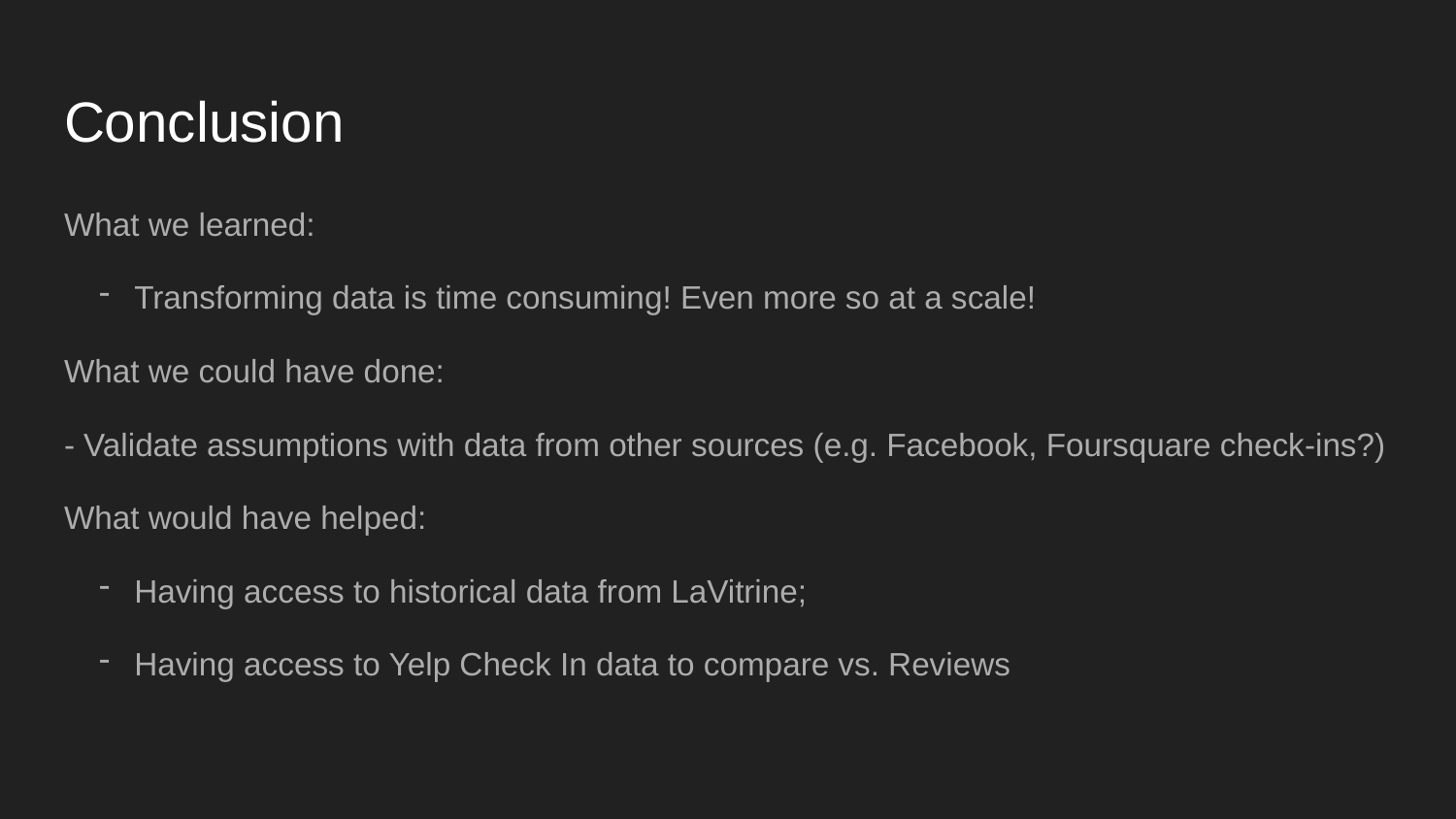

# Conclusion
What we learned:
Transforming data is time consuming! Even more so at a scale!
What we could have done:
- Validate assumptions with data from other sources (e.g. Facebook, Foursquare check-ins?)
What would have helped:
Having access to historical data from LaVitrine;
Having access to Yelp Check In data to compare vs. Reviews